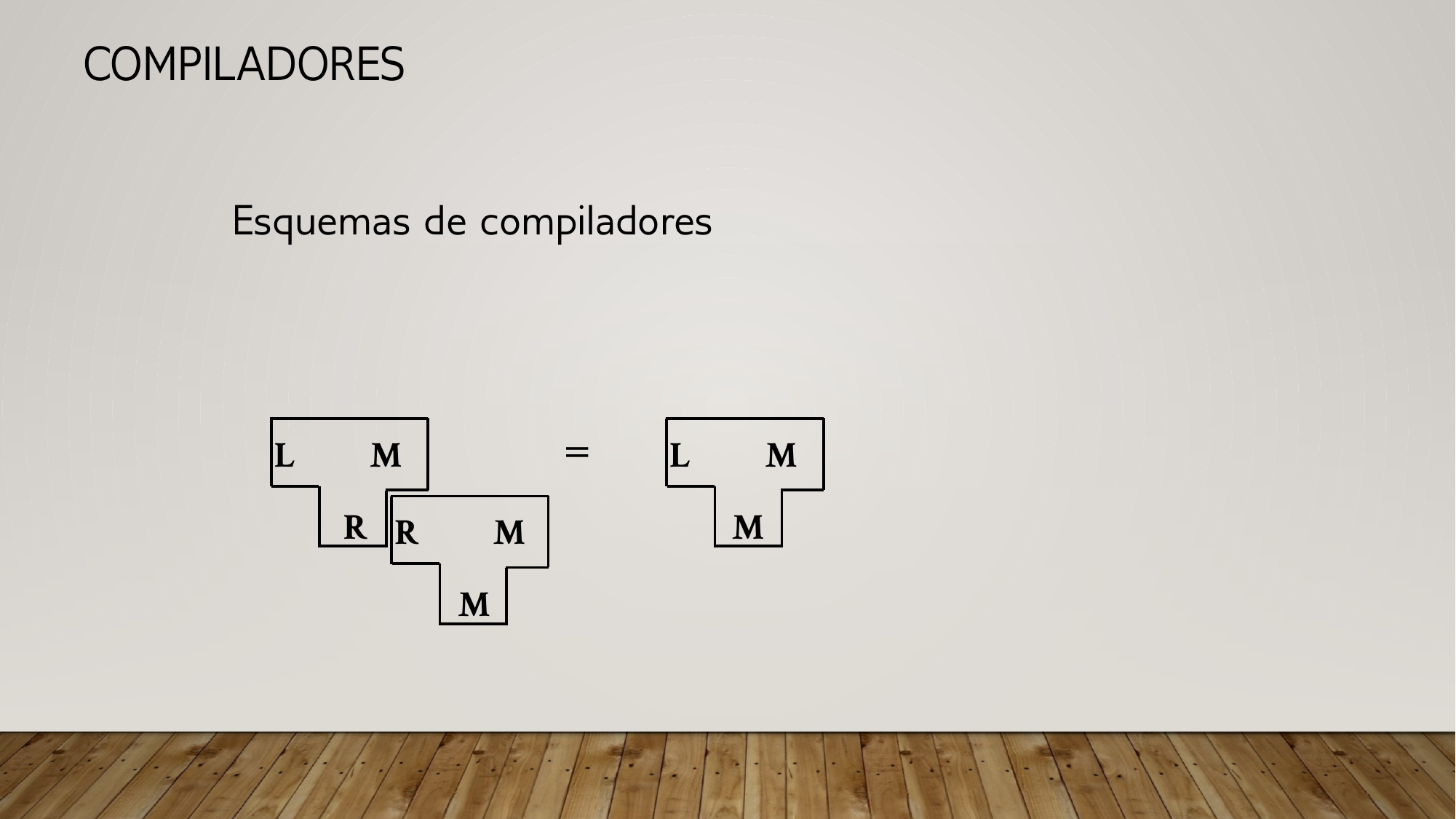

# Compiladores
Esquemas de compiladores

                          =
L          M
L          M
R
M
R          M
M